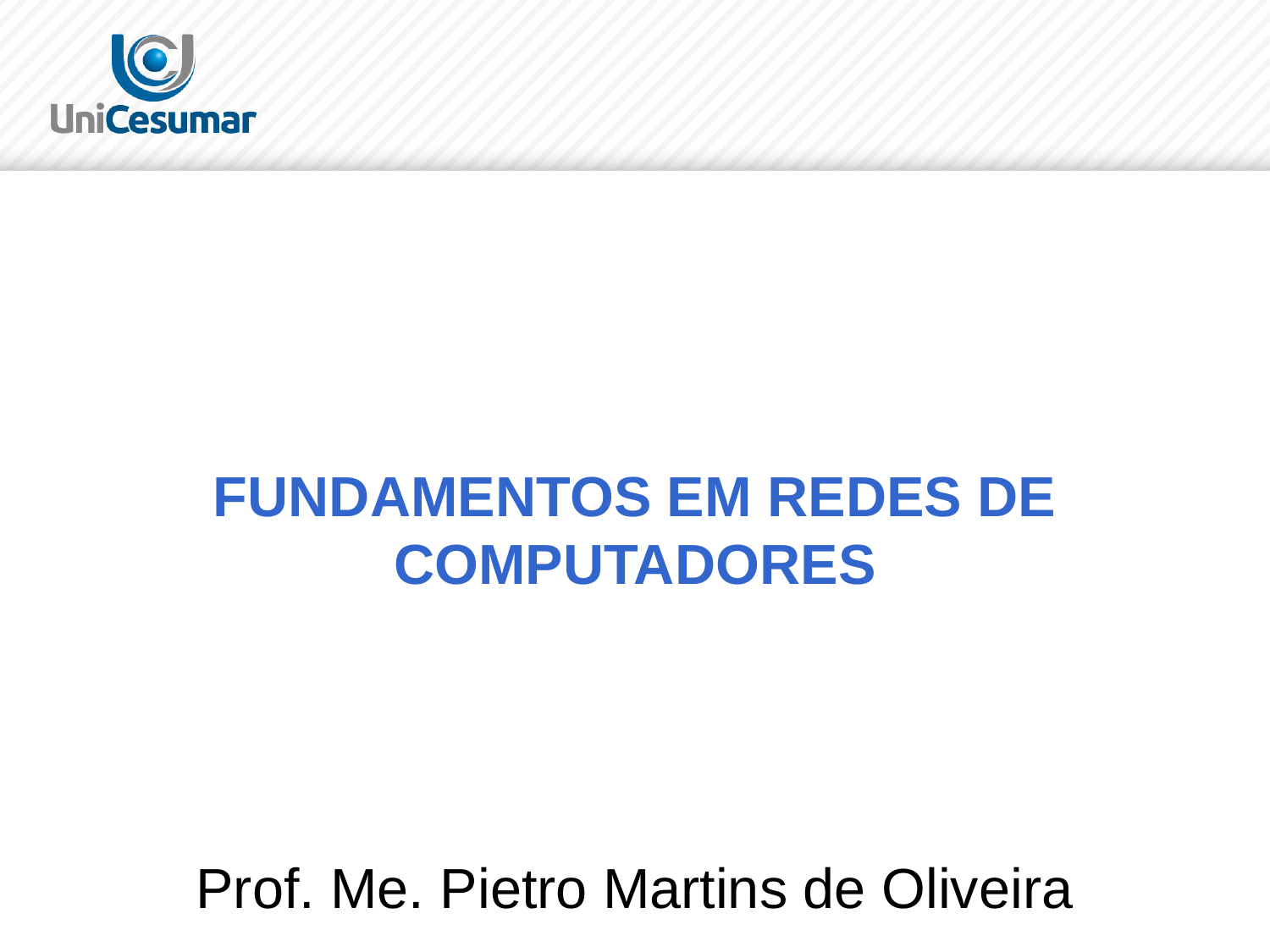

# FUNDAMENTOS EM REDES DE COMPUTADORES
Prof. Me. Pietro Martins de Oliveira